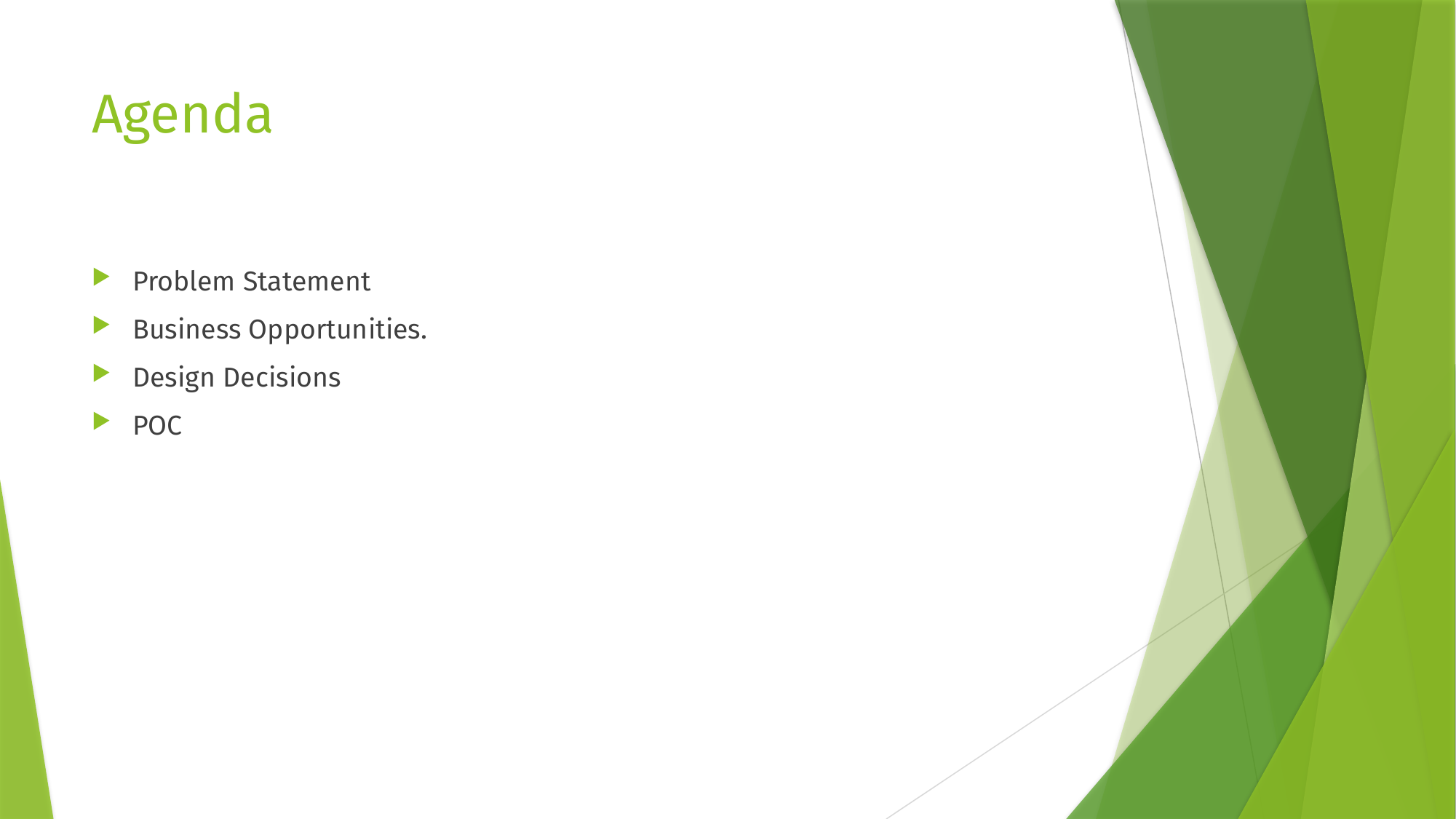

# Agenda
Problem Statement
Business Opportunities.
Design Decisions
POC